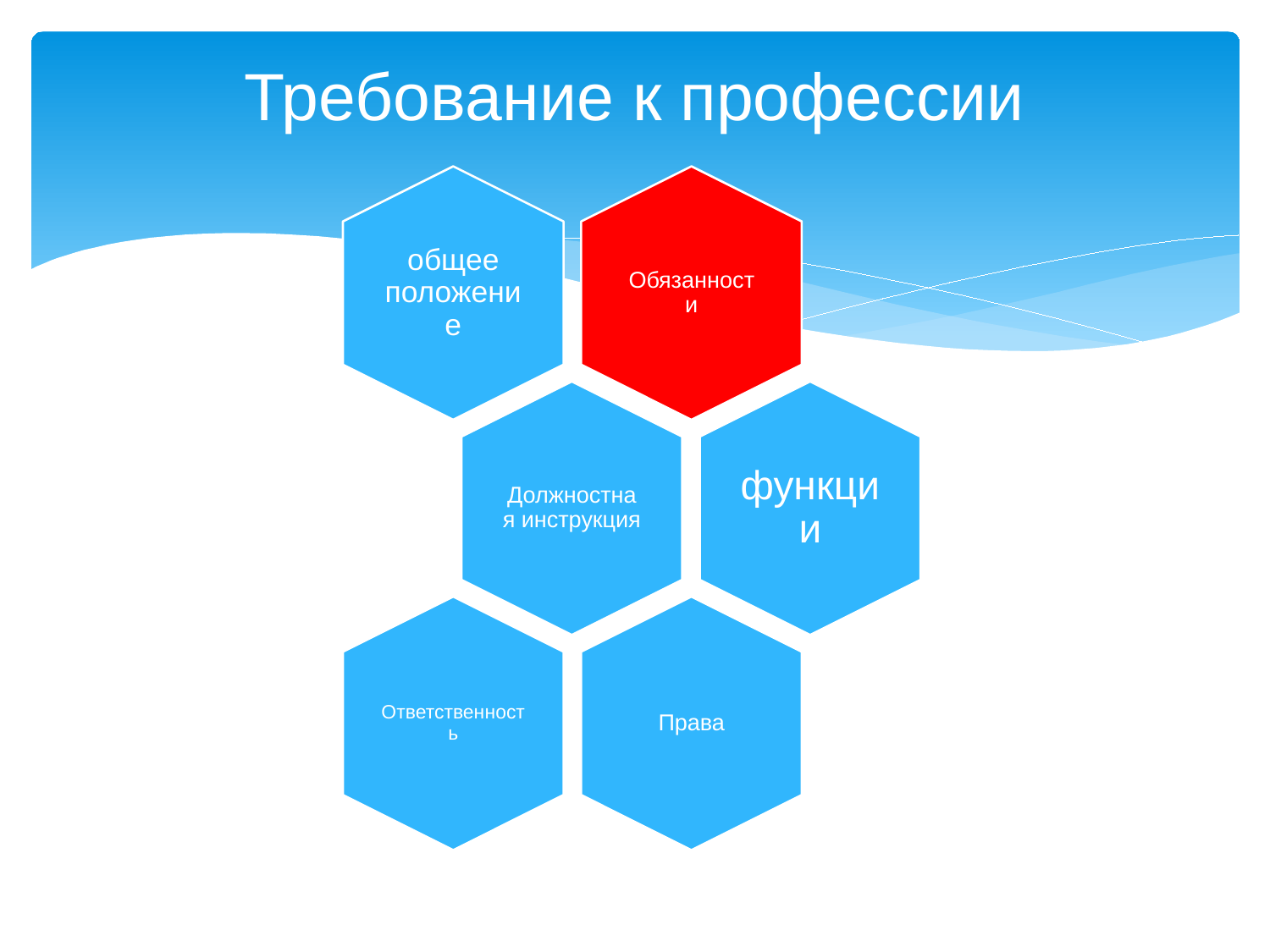

# Требование к профессии
Обязанности

общее положение
Должностная инструкция

функции
Права

Ответственность